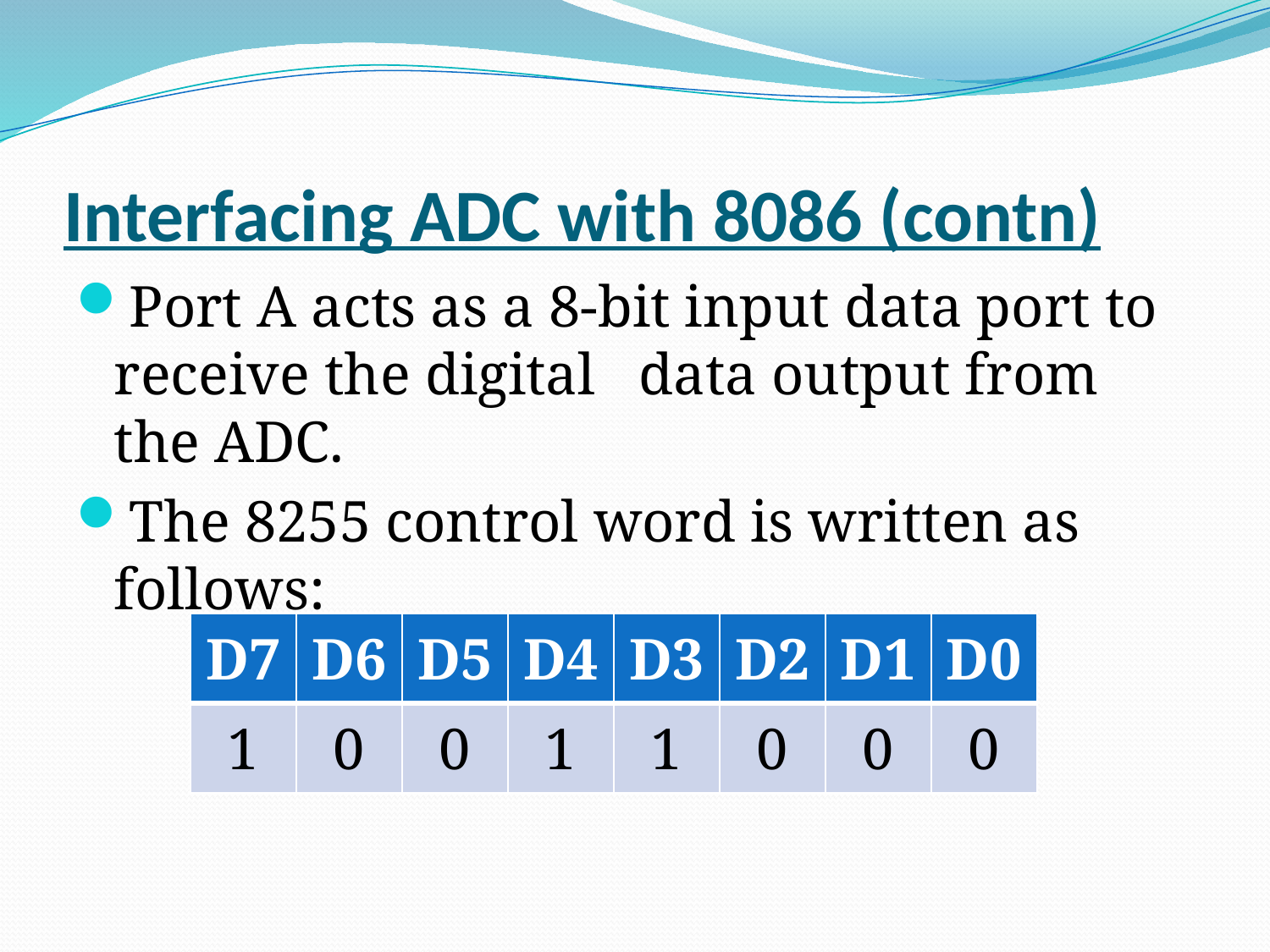

# Interfacing ADC with 8086 (contn)
Port A acts as a 8-bit input data port to receive the digital   data output from the ADC.
The 8255 control word is written as follows:

| D7 | D6 | D5 | D4 | D3 | D2 | D1 | D0 |
| --- | --- | --- | --- | --- | --- | --- | --- |
| 1 | 0 | 0 | 1 | 1 | 0 | 0 | 0 |